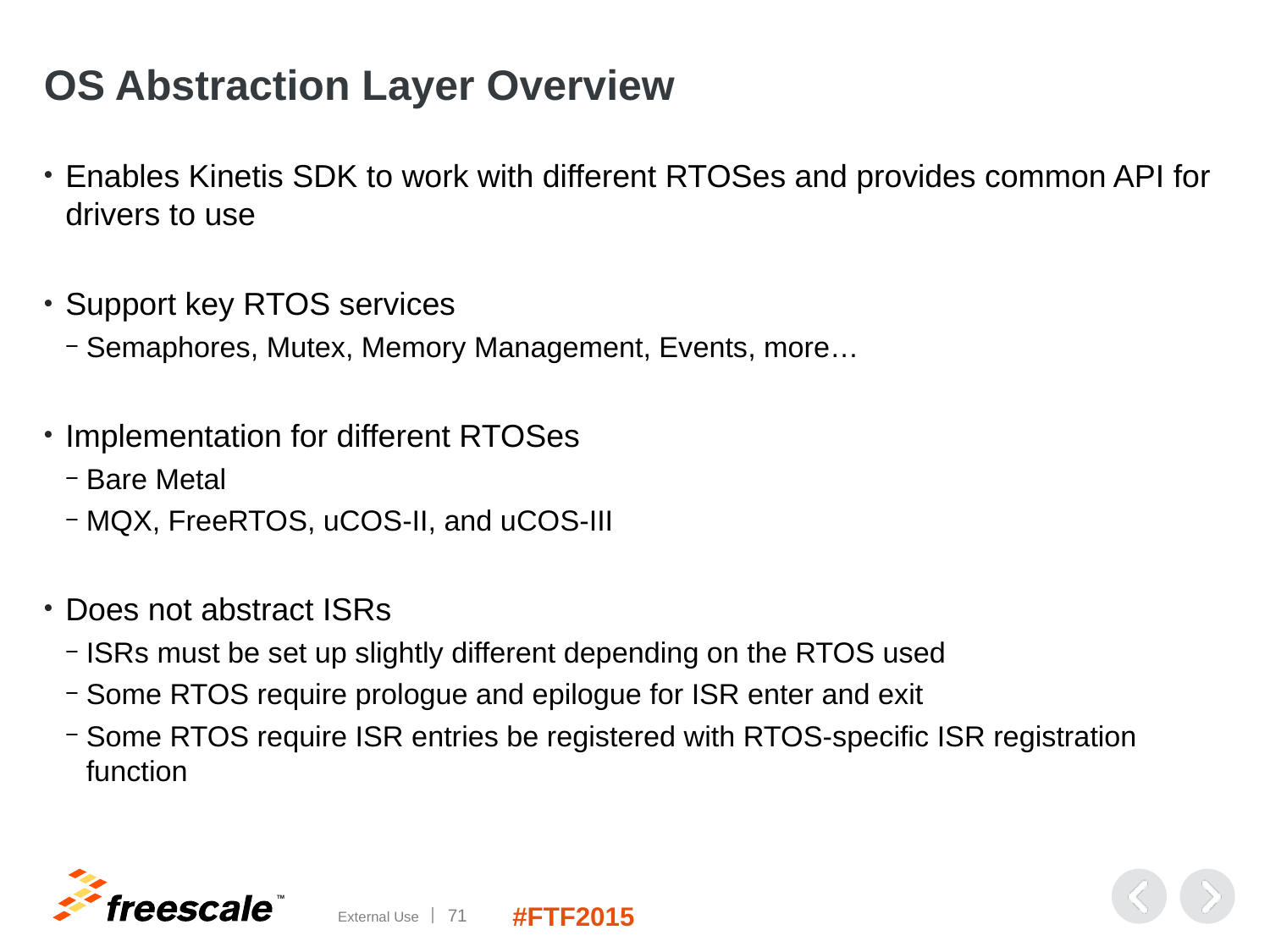

# OS Abstraction Layer Overview
Enables Kinetis SDK to work with different RTOSes and provides common API for drivers to use

Support key RTOS services
Semaphores, Mutex, Memory Management, Events, more…

Implementation for different RTOSes
Bare Metal
MQX, FreeRTOS, uCOS-II, and uCOS-III

Does not abstract ISRs
ISRs must be set up slightly different depending on the RTOS used
Some RTOS require prologue and epilogue for ISR enter and exit
Some RTOS require ISR entries be registered with RTOS-specific ISR registration function